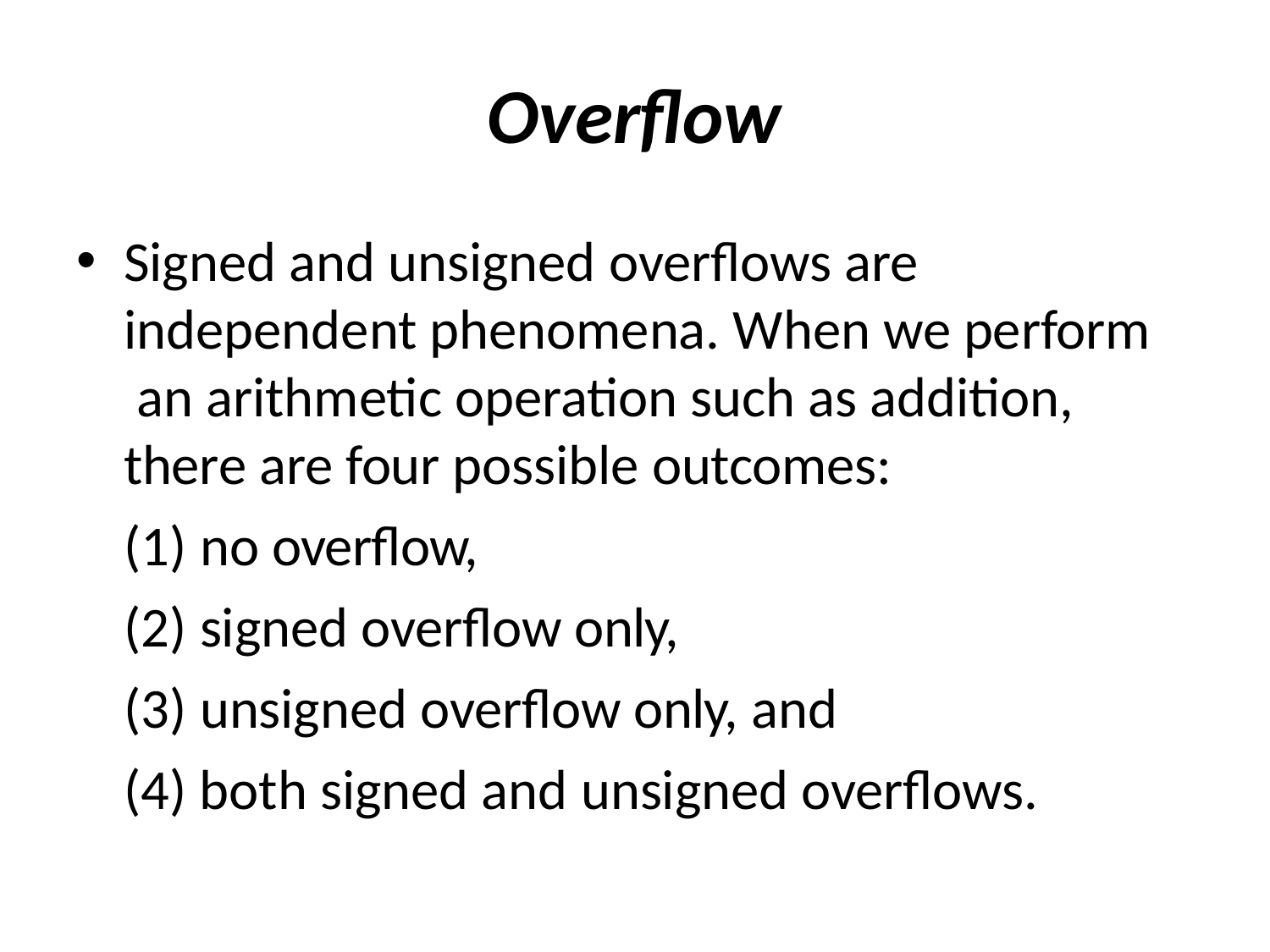

# Overflow
Signed and unsigned overflows are  independent phenomena. When we perform  an arithmetic operation such as addition,  there are four possible outcomes:
no overflow,
signed overflow only,
unsigned overflow only, and
both signed and unsigned overflows.